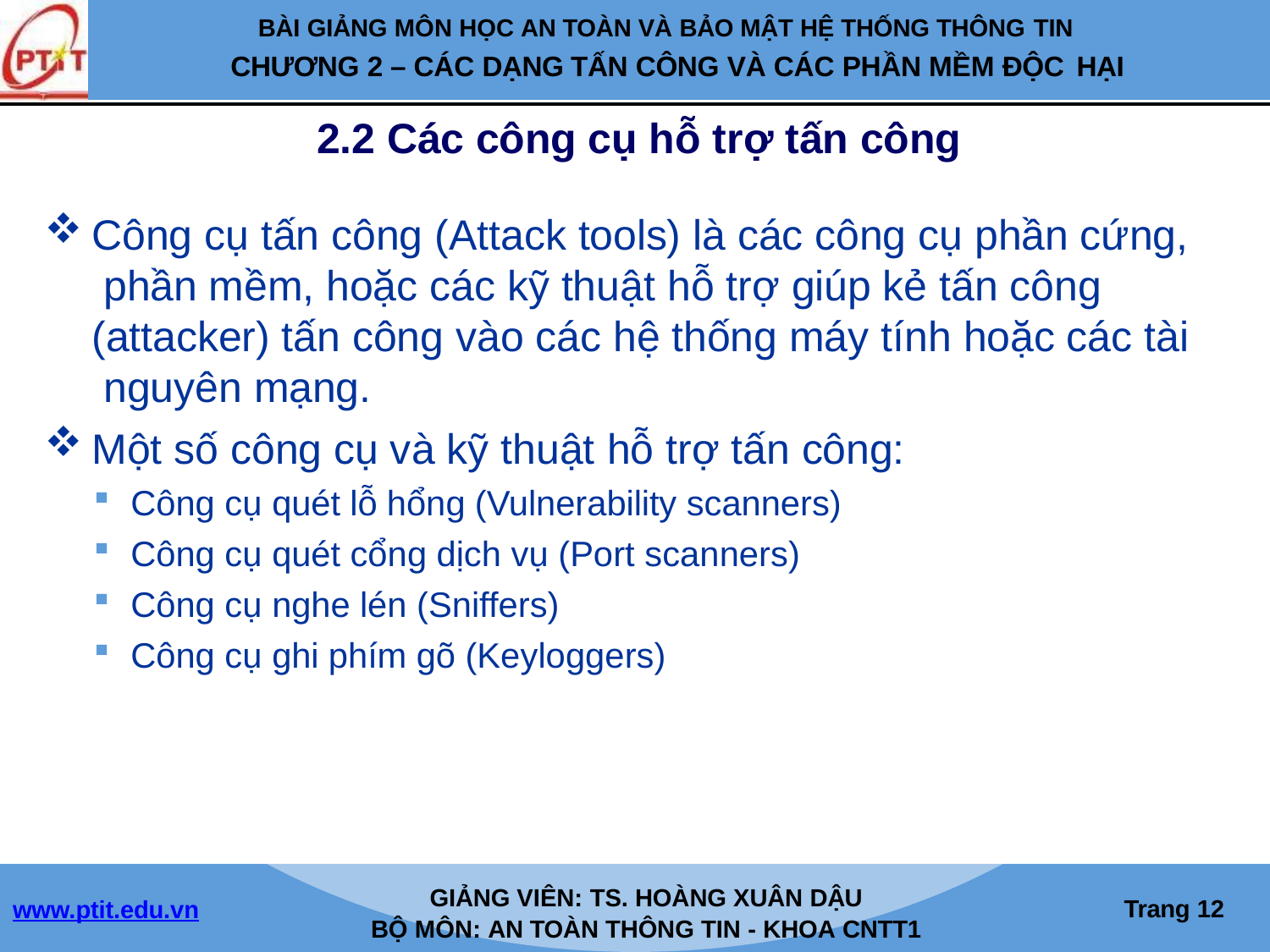

BÀI GIẢNG MÔN HỌC AN TOÀN VÀ BẢO MẬT HỆ THỐNG THÔNG TIN
CHƯƠNG 2 – CÁC DẠNG TẤN CÔNG VÀ CÁC PHẦN MỀM ĐỘC HẠI
2.2 Các công cụ hỗ trợ tấn công

Công cụ tấn công (Attack tools) là các công cụ phần cứng,  phần mềm, hoặc các kỹ thuật hỗ trợ giúp kẻ tấn công  (attacker) tấn công vào các hệ thống máy tính hoặc các tài  nguyên mạng.
Một số công cụ và kỹ thuật hỗ trợ tấn công:
Công cụ quét lỗ hổng (Vulnerability scanners)
Công cụ quét cổng dịch vụ (Port scanners)
Công cụ nghe lén (Sniffers)
Công cụ ghi phím gõ (Keyloggers)
GIẢNG VIÊN: TS. HOÀNG XUÂN DẬU
BỘ MÔN: AN TOÀN THÔNG TIN - KHOA CNTT1
Trang 12
www.ptit.edu.vn